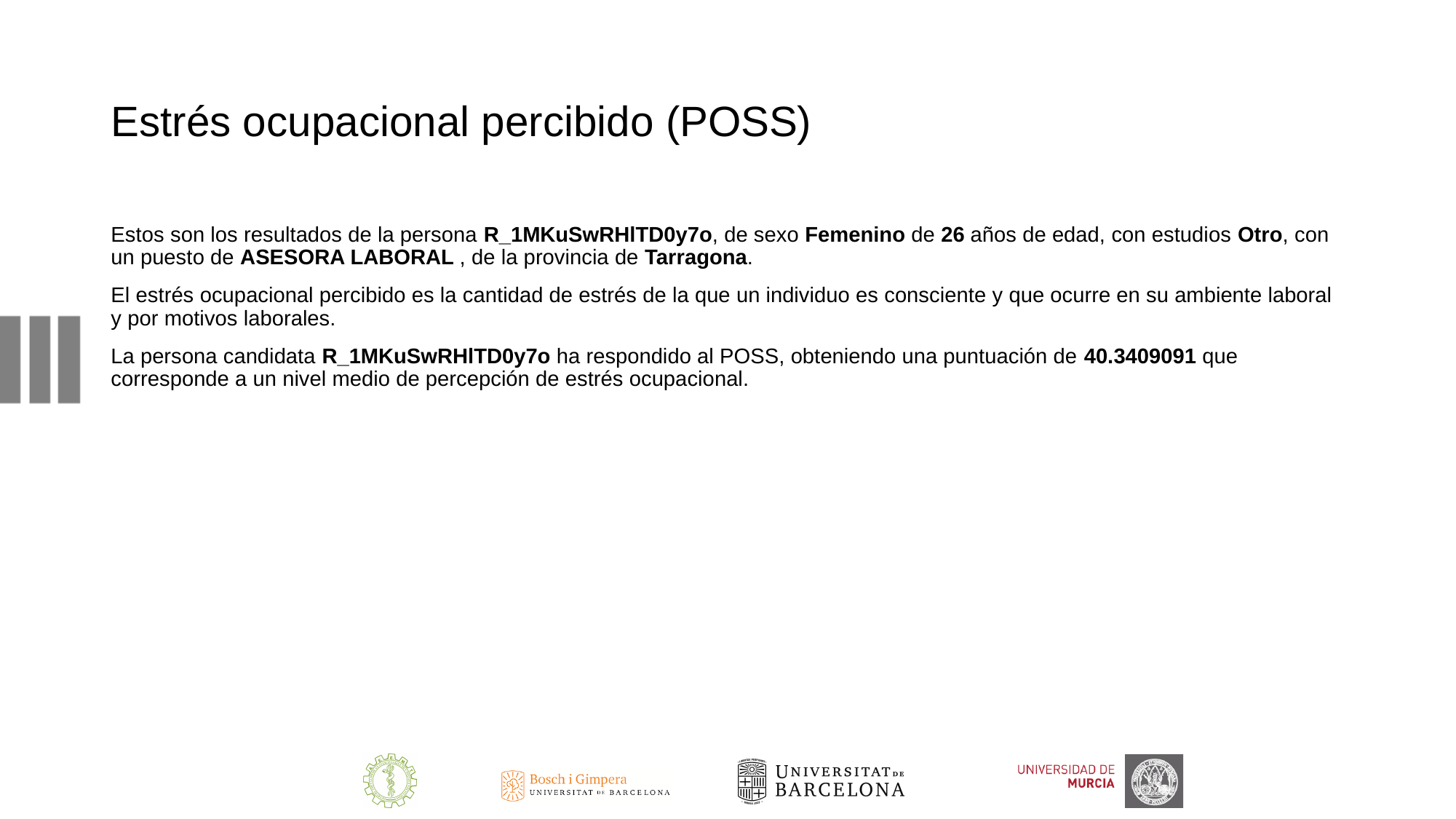

# Estrés ocupacional percibido (POSS)
Estos son los resultados de la persona R_1MKuSwRHlTD0y7o, de sexo Femenino de 26 años de edad, con estudios Otro, con un puesto de ASESORA LABORAL , de la provincia de Tarragona.
El estrés ocupacional percibido es la cantidad de estrés de la que un individuo es consciente y que ocurre en su ambiente laboral y por motivos laborales.
La persona candidata R_1MKuSwRHlTD0y7o ha respondido al POSS, obteniendo una puntuación de 40.3409091 que corresponde a un nivel medio de percepción de estrés ocupacional.